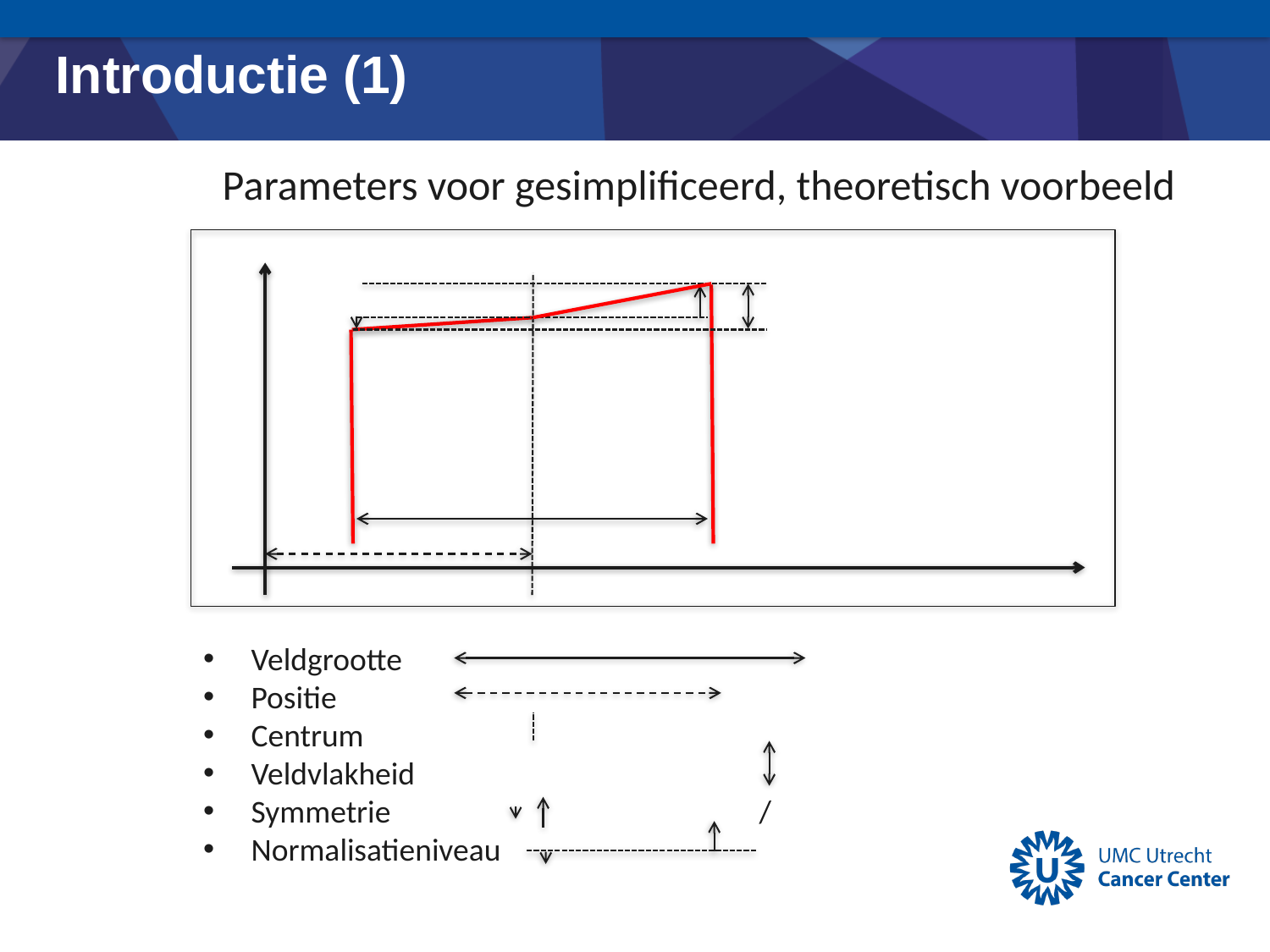

# Introductie (1)
Parameters voor gesimplificeerd, theoretisch voorbeeld

Veldgrootte
Positie
Centrum
Veldvlakheid
Symmetrie			/
Normalisatieniveau